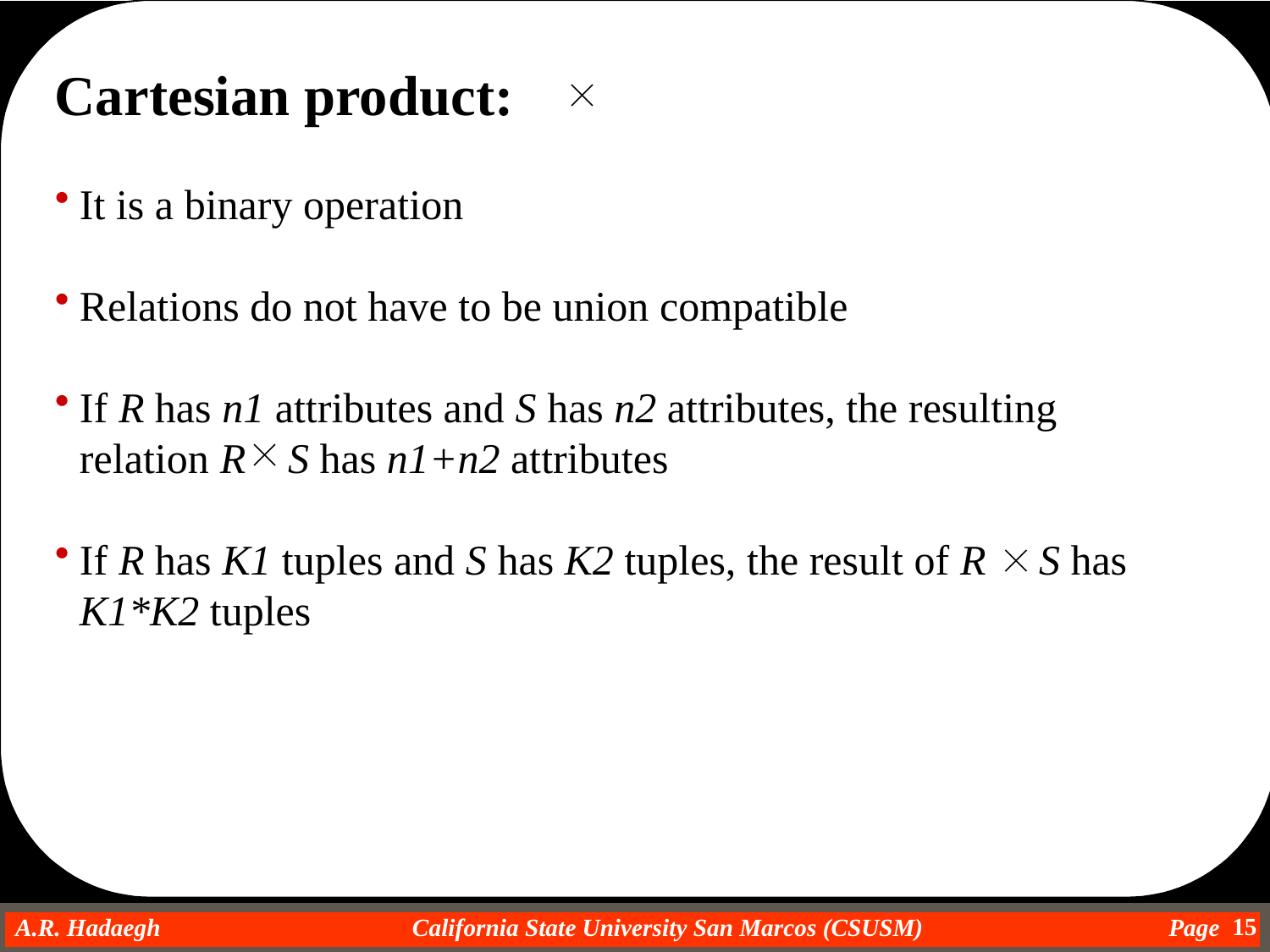

Cartesian product:

It is a binary operation

Relations do not have to be union compatible

If R has n1 attributes and S has n2 attributes, the resulting relation R    S has n1+n2 attributes

If R has K1 tuples and S has K2 tuples, the result of R     S has K1*K2 tuples

15